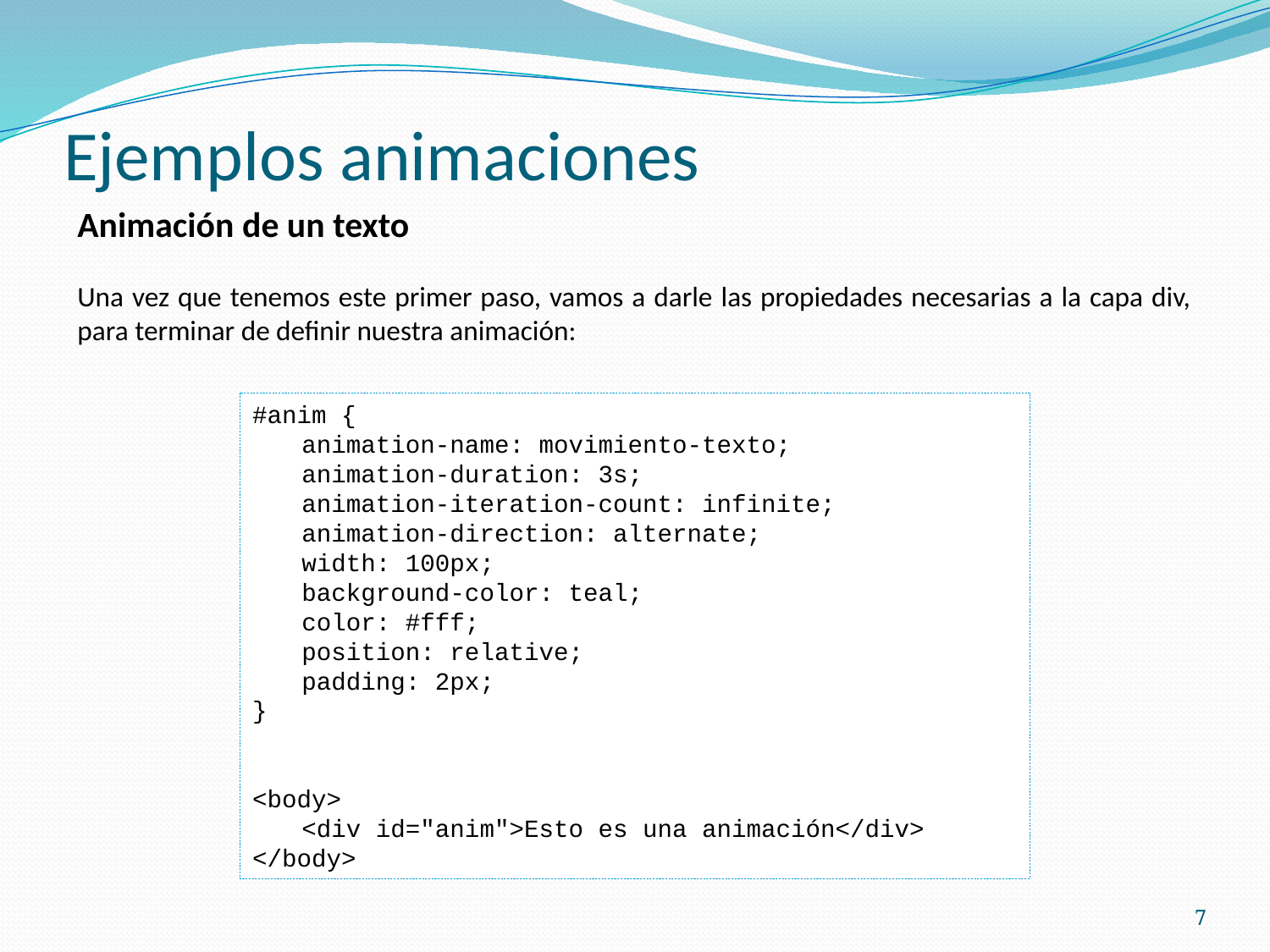

# Ejemplos animaciones
Animación de un texto

Una vez que tenemos este primer paso, vamos a darle las propiedades necesarias a la capa div, para terminar de definir nuestra animación:

#anim {
animation-name: movimiento-texto;
animation-duration: 3s;
animation-iteration-count: infinite;
animation-direction: alternate;
width: 100px;
background-color: teal;
color: #fff;
position: relative;
padding: 2px;
}

<body>
<div id="anim">Esto es una animación</div>
</body>
7